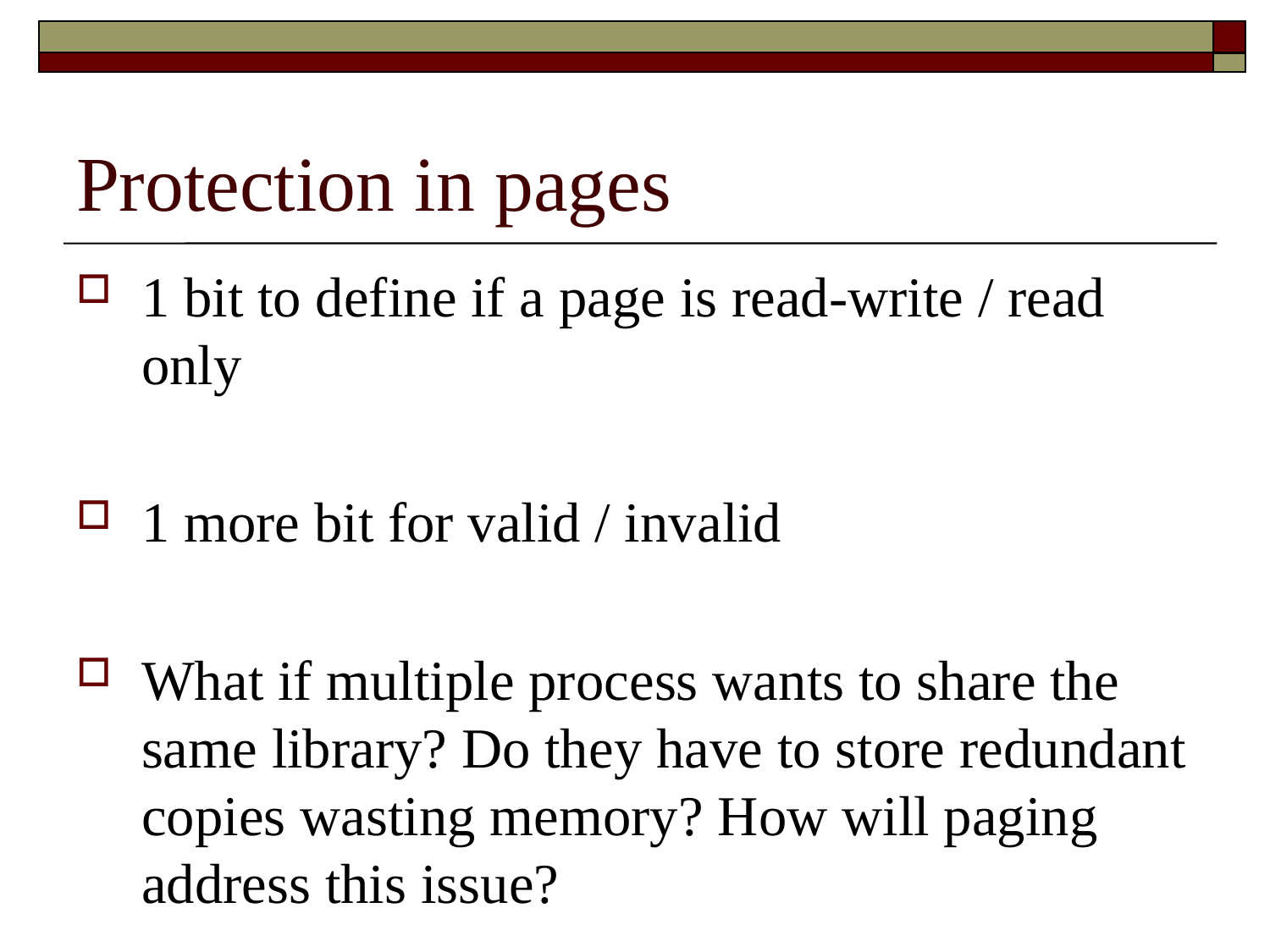

# Protection in pages
1 bit to define if a page is read-write / read only

1 more bit for valid / invalid

What if multiple process wants to share the same library? Do they have to store redundant copies wasting memory? How will paging address this issue?